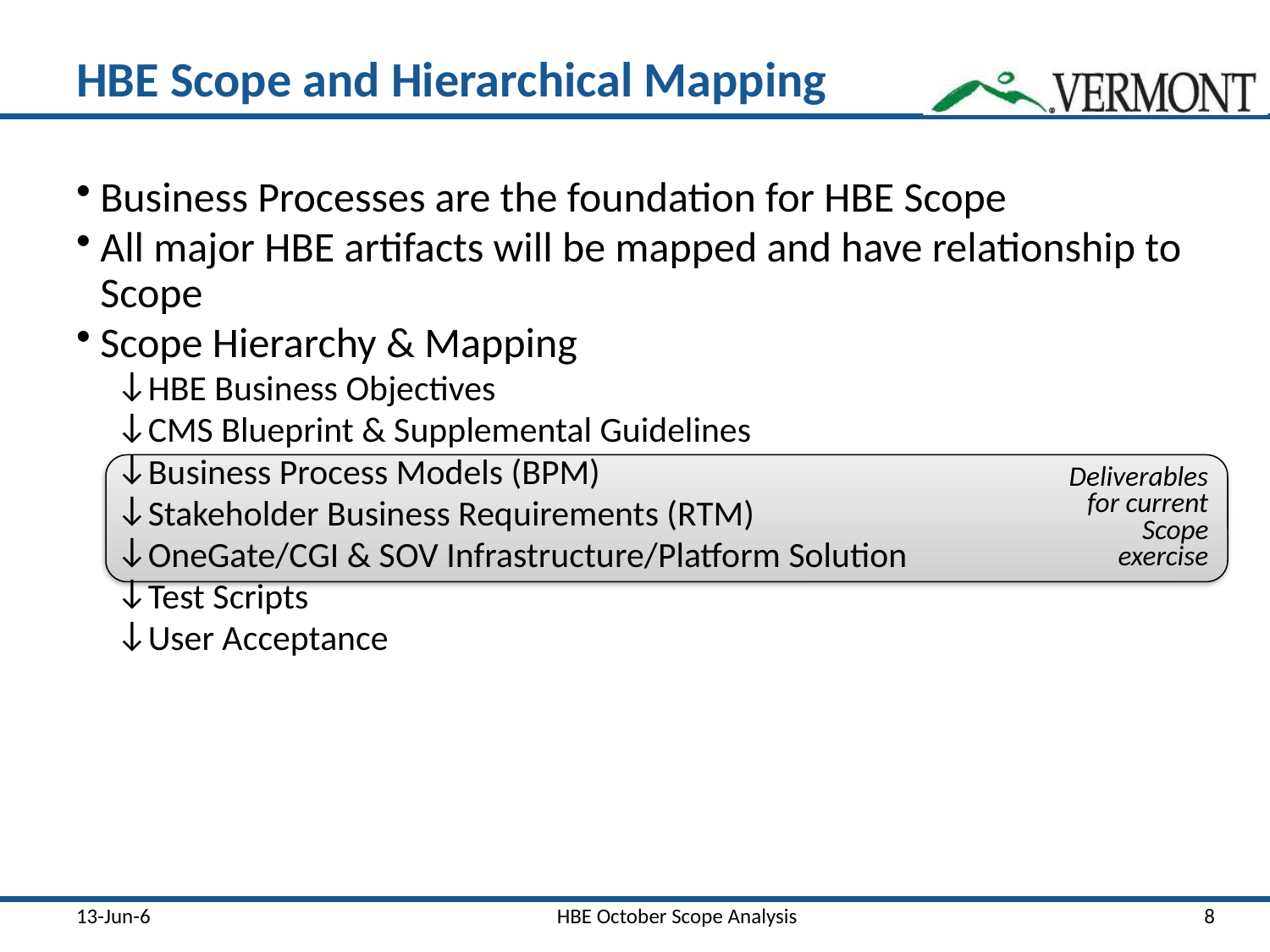

# HBE Scope and Hierarchical Mapping
Business Processes are the foundation for HBE Scope
All major HBE artifacts will be mapped and have relationship to Scope
Scope Hierarchy & Mapping
HBE Business Objectives
CMS Blueprint & Supplemental Guidelines
Business Process Models (BPM)
Stakeholder Business Requirements (RTM)
OneGate/CGI & SOV Infrastructure/Platform Solution
Test Scripts
User Acceptance

Deliverables
for current
Scope
exercise
13-Jun-6
HBE October Scope Analysis
8